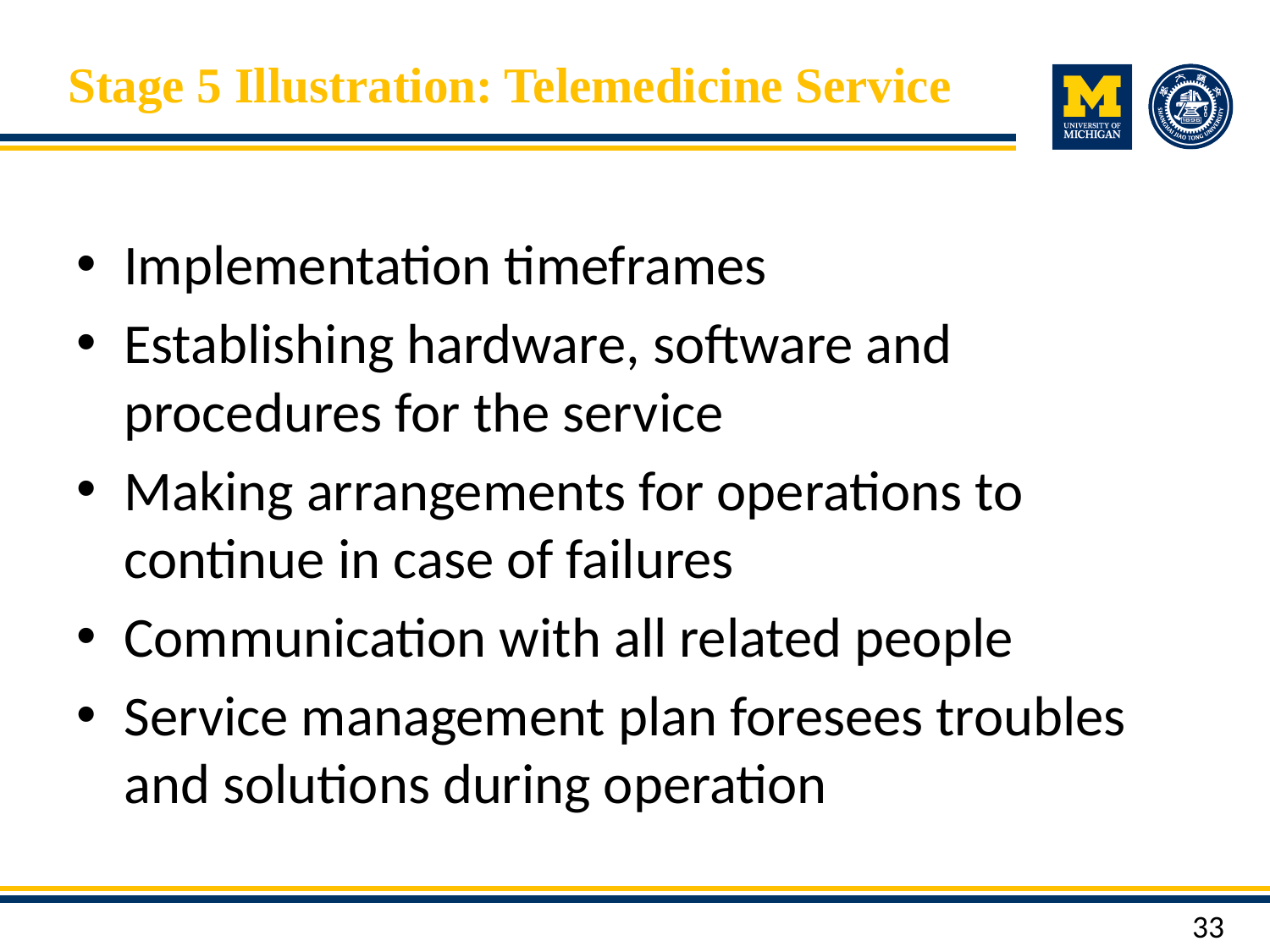

# Stage 5 Illustration: Telemedicine Service
Implementation timeframes
Establishing hardware, software and procedures for the service
Making arrangements for operations to continue in case of failures
Communication with all related people
Service management plan foresees troubles and solutions during operation